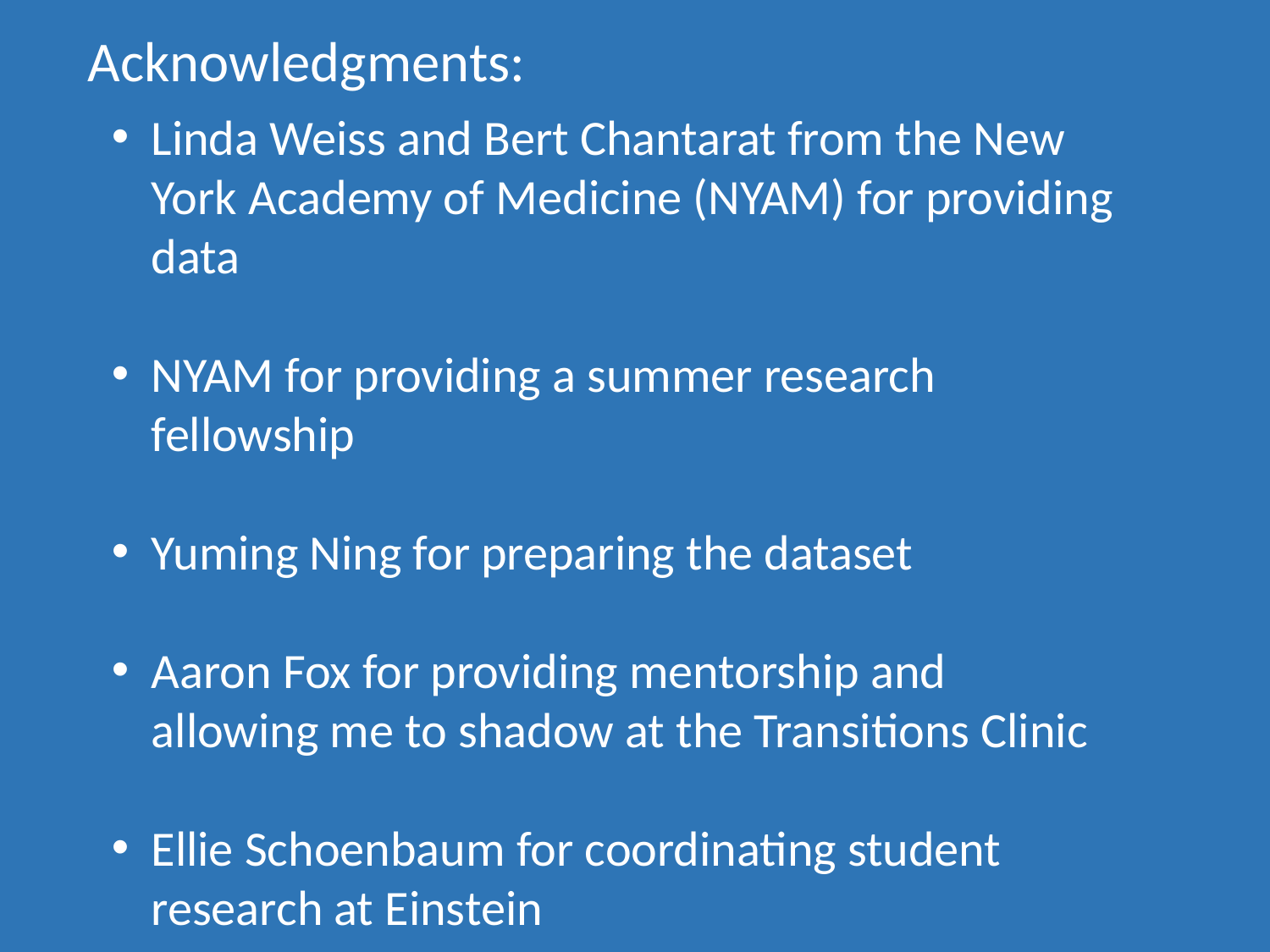

Acknowledgments:
Linda Weiss and Bert Chantarat from the New York Academy of Medicine (NYAM) for providing data

NYAM for providing a summer research fellowship

Yuming Ning for preparing the dataset

Aaron Fox for providing mentorship and allowing me to shadow at the Transitions Clinic

Ellie Schoenbaum for coordinating student research at Einstein